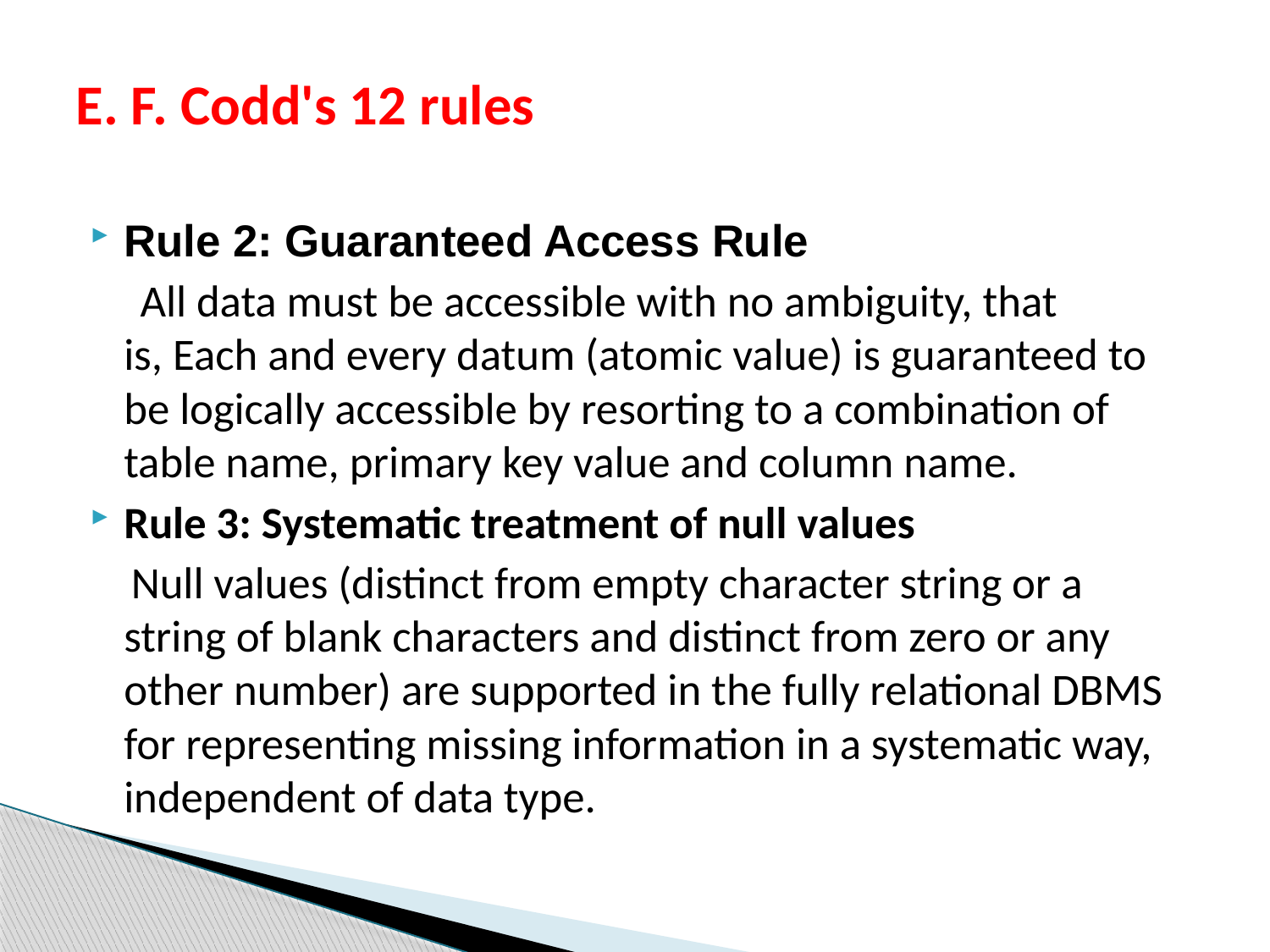

# E. F. Codd's 12 rules
Rule 2: Guaranteed Access Rule
    All data must be accessible with no ambiguity, that is, Each and every datum (atomic value) is guaranteed to be logically accessible by resorting to a combination of table name, primary key value and column name.
Rule 3: Systematic treatment of null values
    Null values (distinct from empty character string or a string of blank characters and distinct from zero or any other number) are supported in the fully relational DBMS for representing missing information in a systematic way, independent of data type.